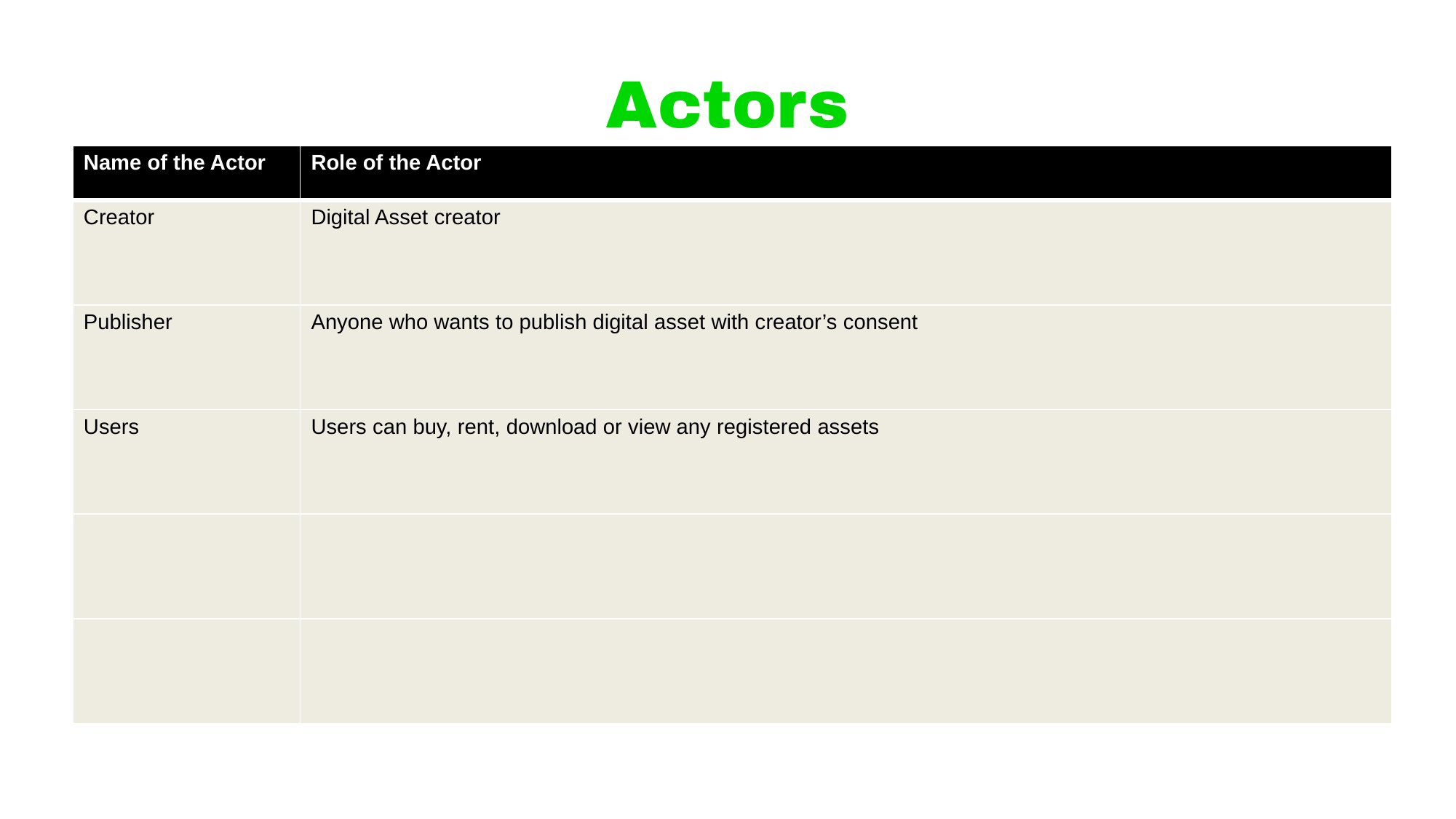

Actors
| Name of the Actor | Role of the Actor |
| --- | --- |
| Creator | Digital Asset creator |
| Publisher | Anyone who wants to publish digital asset with creator’s consent |
| Users | Users can buy, rent, download or view any registered assets |
|  |  |
|  |  |